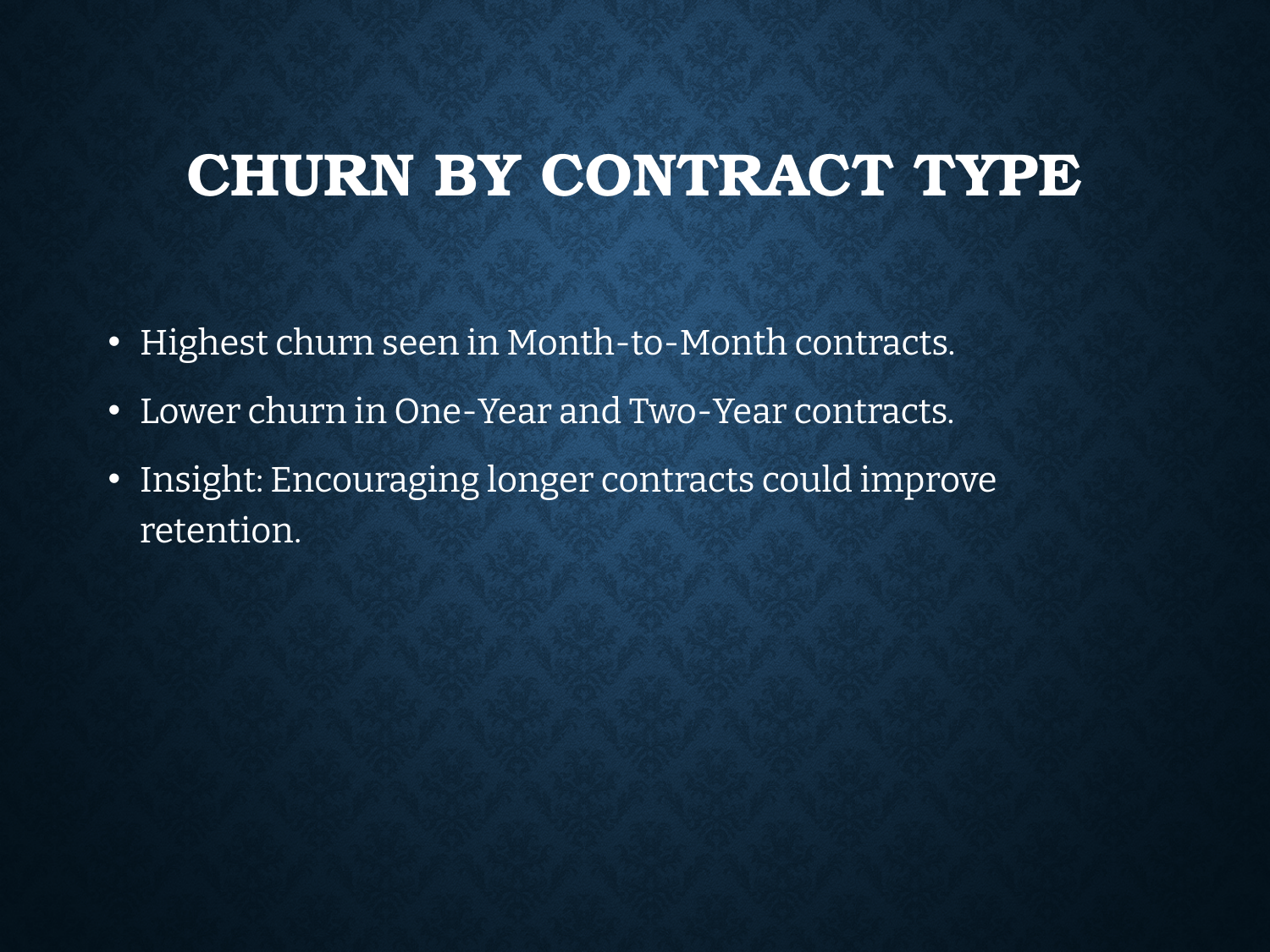

# Churn by Contract Type

Highest churn seen in Month-to-Month contracts.
Lower churn in One-Year and Two-Year contracts.
Insight: Encouraging longer contracts could improve retention.